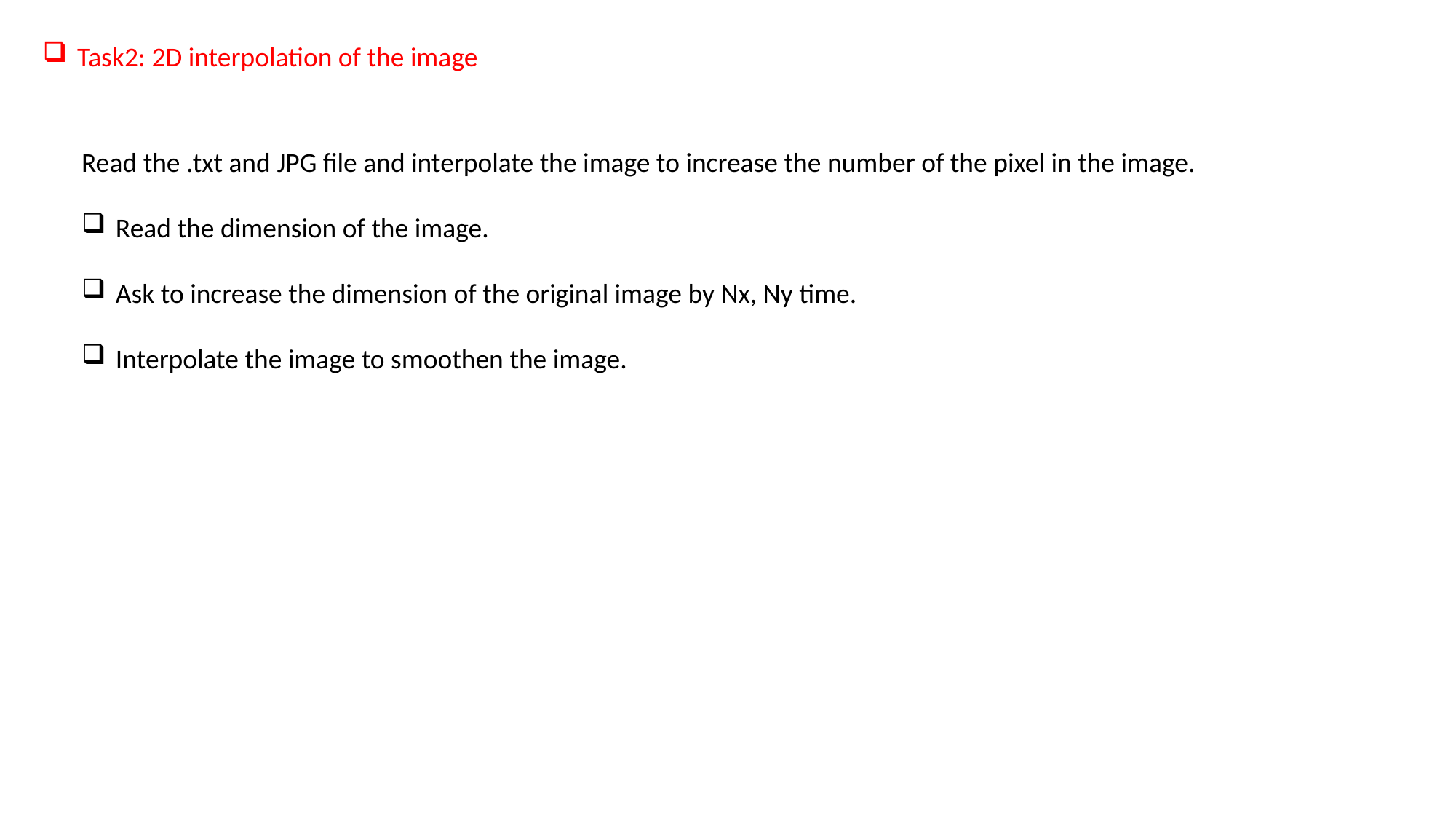

Task2: 2D interpolation of the image
Read the .txt and JPG file and interpolate the image to increase the number of the pixel in the image.

Read the dimension of the image.

Ask to increase the dimension of the original image by Nx, Ny time.

Interpolate the image to smoothen the image.